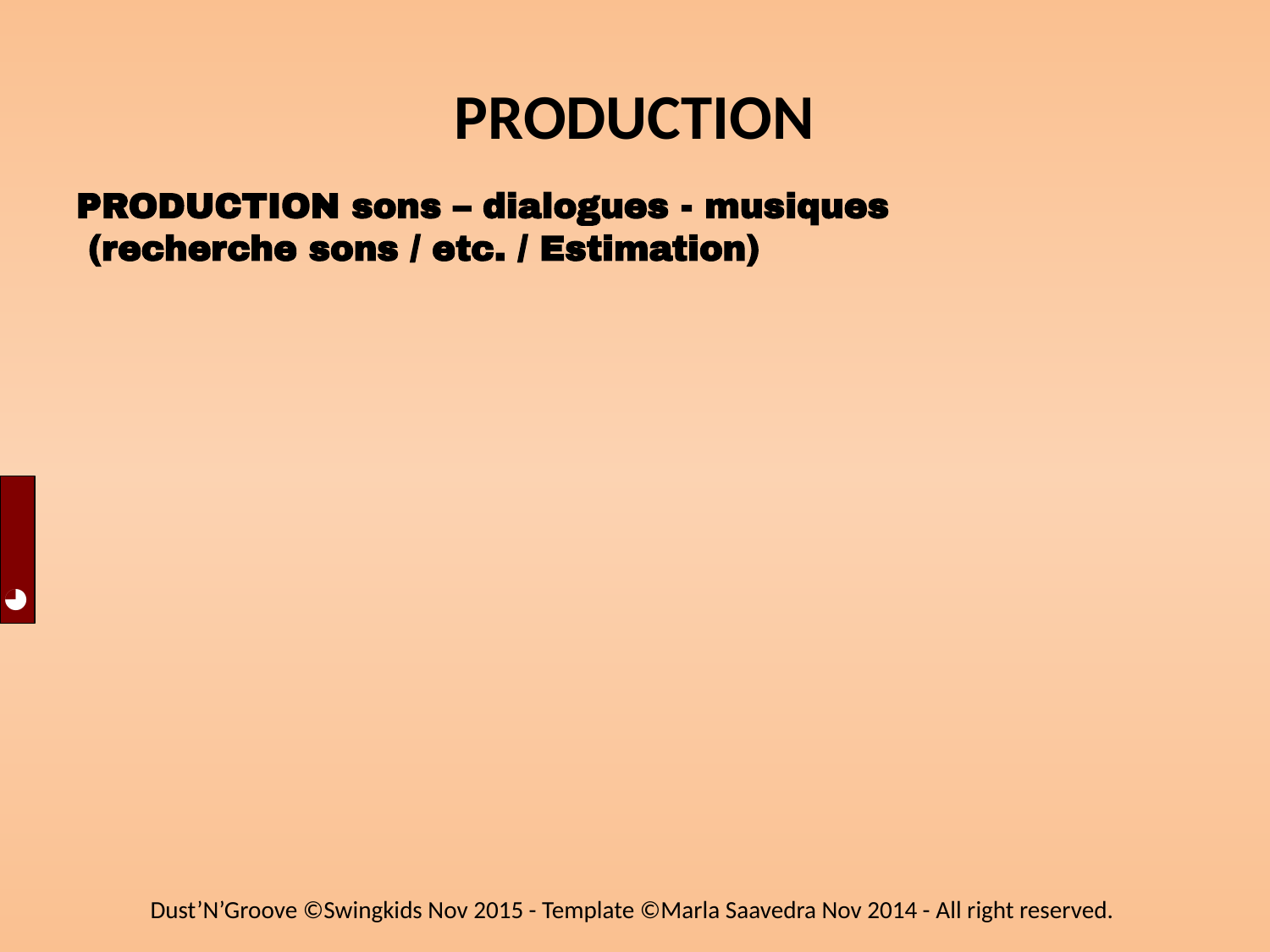

# PRODUCTION
PRODUCTION sons – dialogues - musiques  (recherche sons / etc. / Estimation)

◕
Dust’N’Groove ©Swingkids Nov 2015 - Template ©Marla Saavedra Nov 2014 - All right reserved.